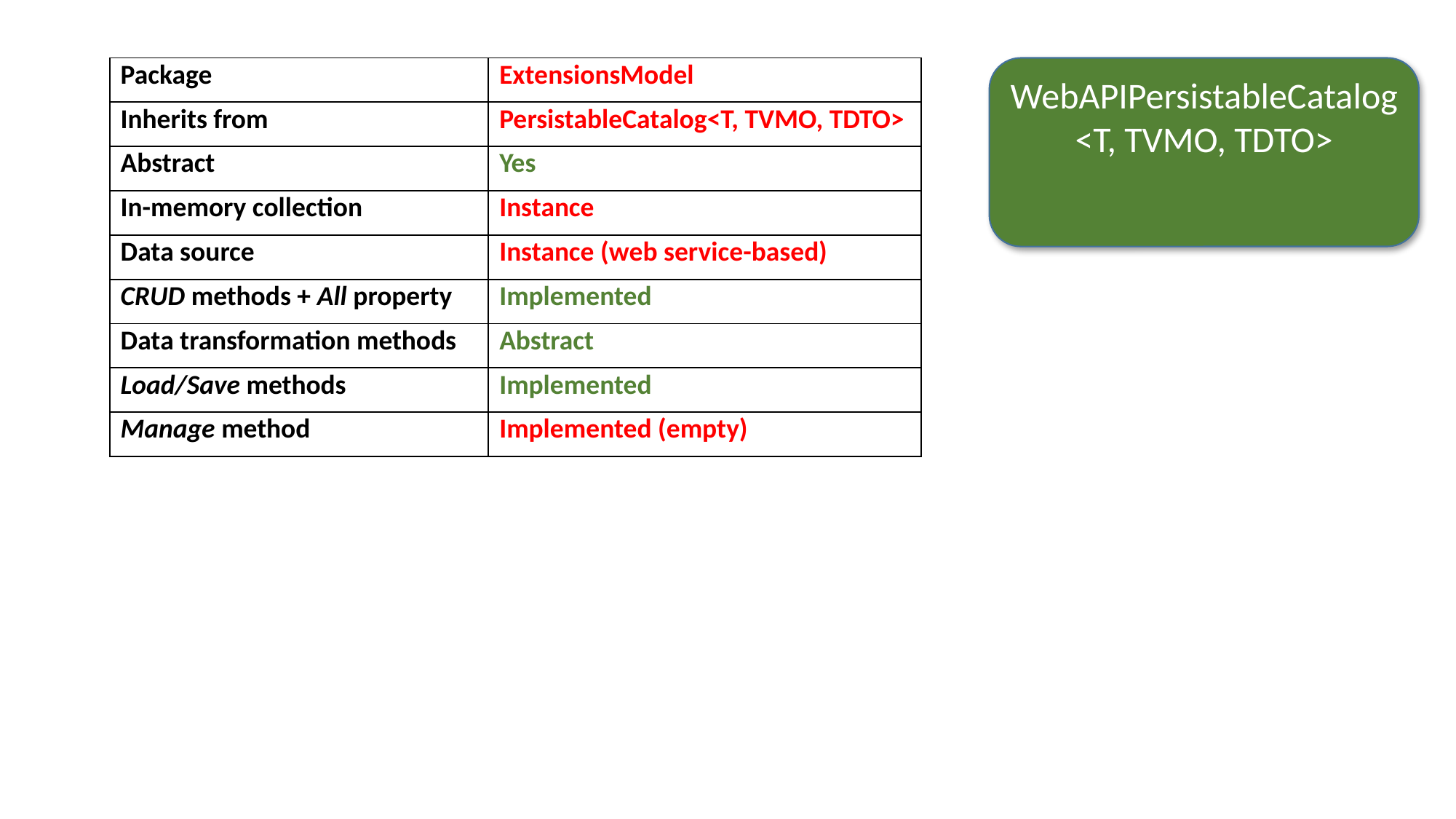

| Package | ExtensionsModel |
| --- | --- |
| Inherits from | PersistableCatalog<T, TVMO, TDTO> |
| Abstract | Yes |
| In-memory collection | Instance |
| Data source | Instance (web service-based) |
| CRUD methods + All property | Implemented |
| Data transformation methods | Abstract |
| Load/Save methods | Implemented |
| Manage method | Implemented (empty) |
WebAPIPersistableCatalog
<T, TVMO, TDTO>